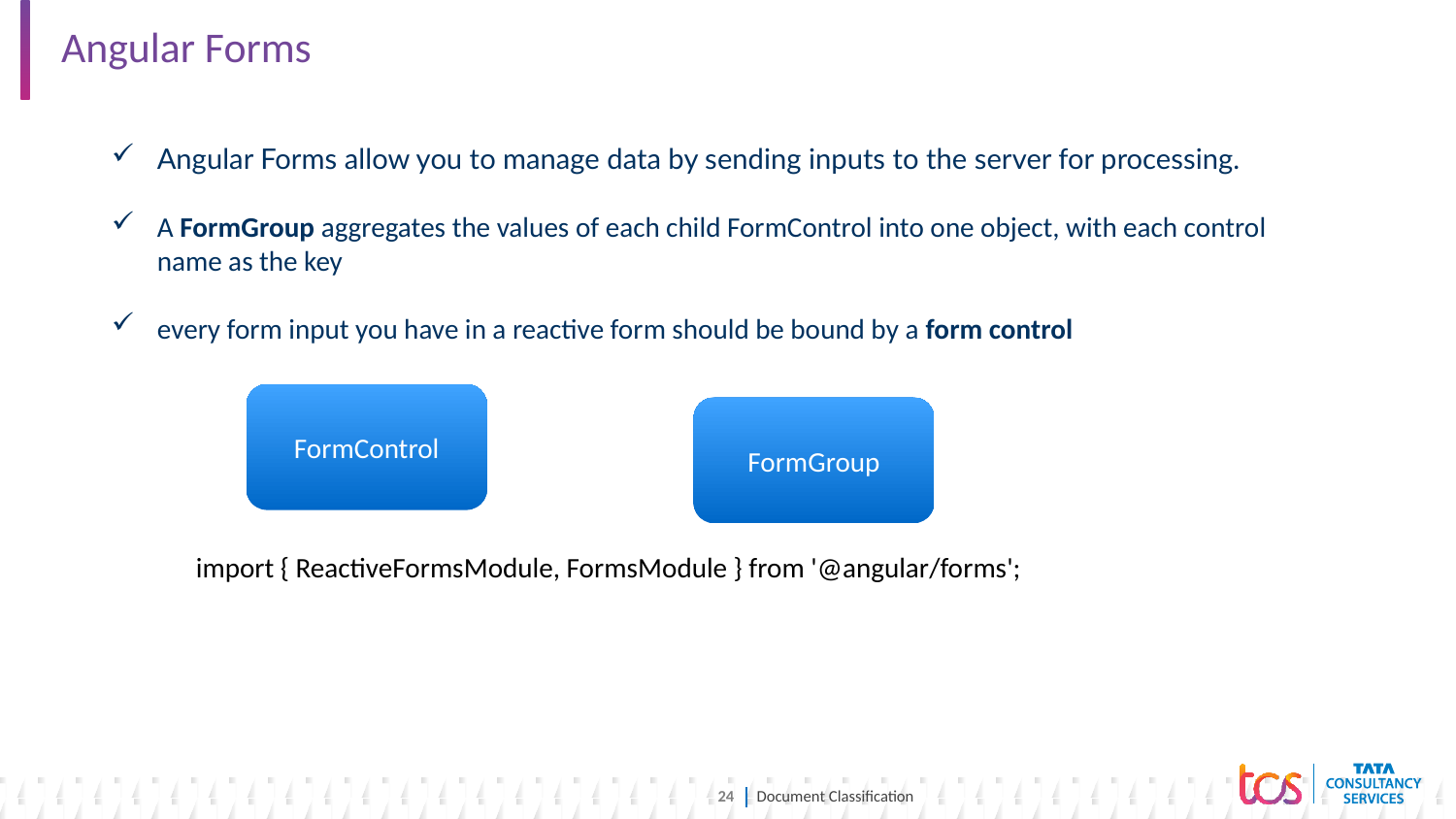

# Angular Forms
Angular Forms allow you to manage data by sending inputs to the server for processing.

A FormGroup aggregates the values of each child FormControl into one object, with each control name as the key

every form input you have in a reactive form should be bound by a form control

FormControl
FormGroup
import { ReactiveFormsModule, FormsModule } from '@angular/forms';